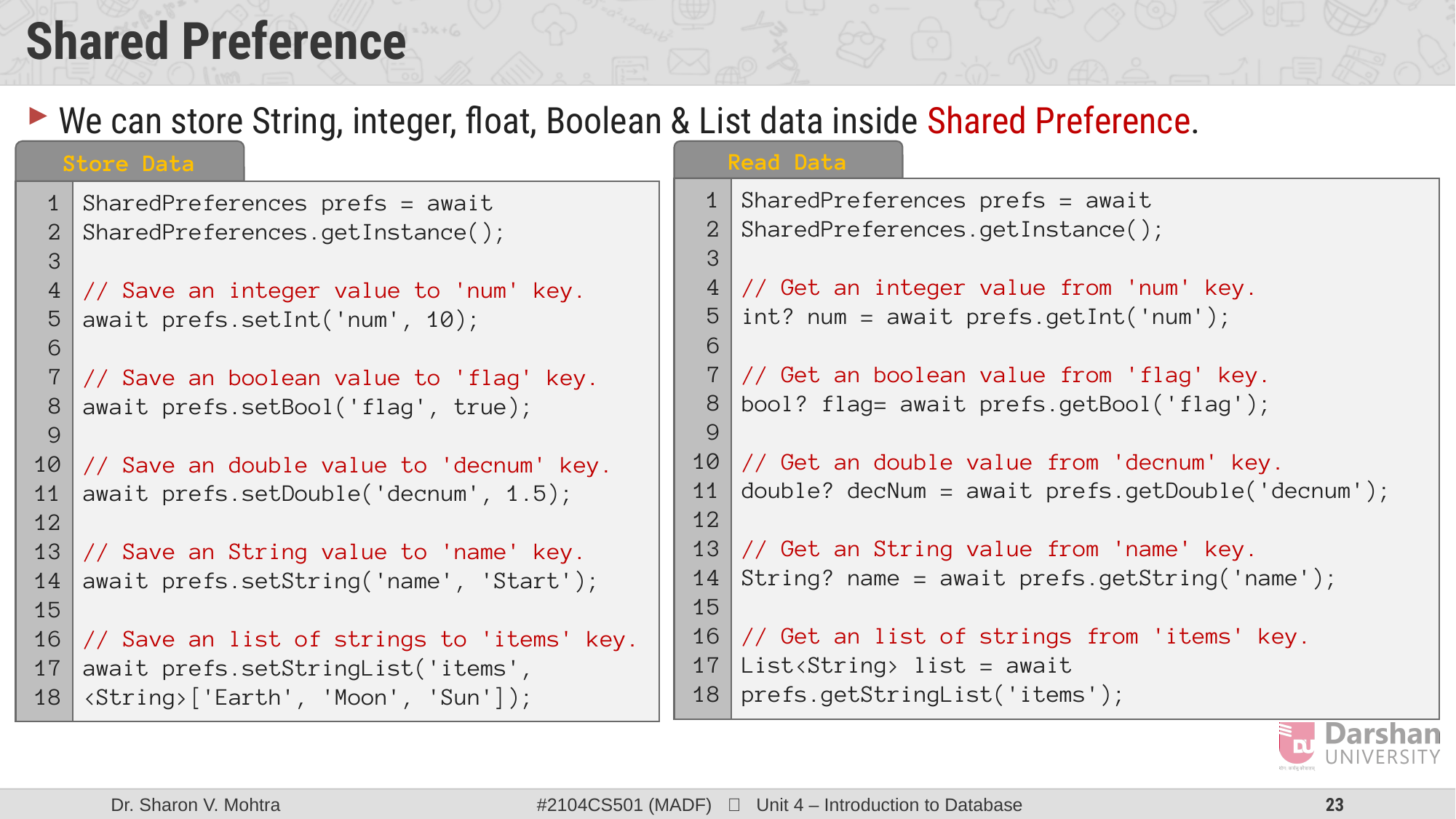

# Shared Preference
We can store String, integer, float, Boolean & List data inside Shared Preference.
Read Data
1
2
3
4
5
6
7
8
9
10
11
12
13
14
15
16
17
18
SharedPreferences prefs = await SharedPreferences.getInstance();

// Get an integer value from 'num' key.
int? num = await prefs.getInt('num');

// Get an boolean value from 'flag' key.
bool? flag= await prefs.getBool('flag');

// Get an double value from 'decnum' key.
double? decNum = await prefs.getDouble('decnum');

// Get an String value from 'name' key.
String? name = await prefs.getString('name');

// Get an list of strings from 'items' key.
List<String> list = await prefs.getStringList('items');
Store Data
1
2
3
4
5
6
7
8
9
10
11
12
13
14
15
16
17
18
SharedPreferences prefs = await SharedPreferences.getInstance();

// Save an integer value to 'num' key.
await prefs.setInt('num', 10);

// Save an boolean value to 'flag' key. await prefs.setBool('flag', true);

// Save an double value to 'decnum' key. await prefs.setDouble('decnum', 1.5);

// Save an String value to 'name' key. await prefs.setString('name', 'Start');

// Save an list of strings to 'items' key. await prefs.setStringList('items', <String>['Earth', 'Moon', 'Sun']);